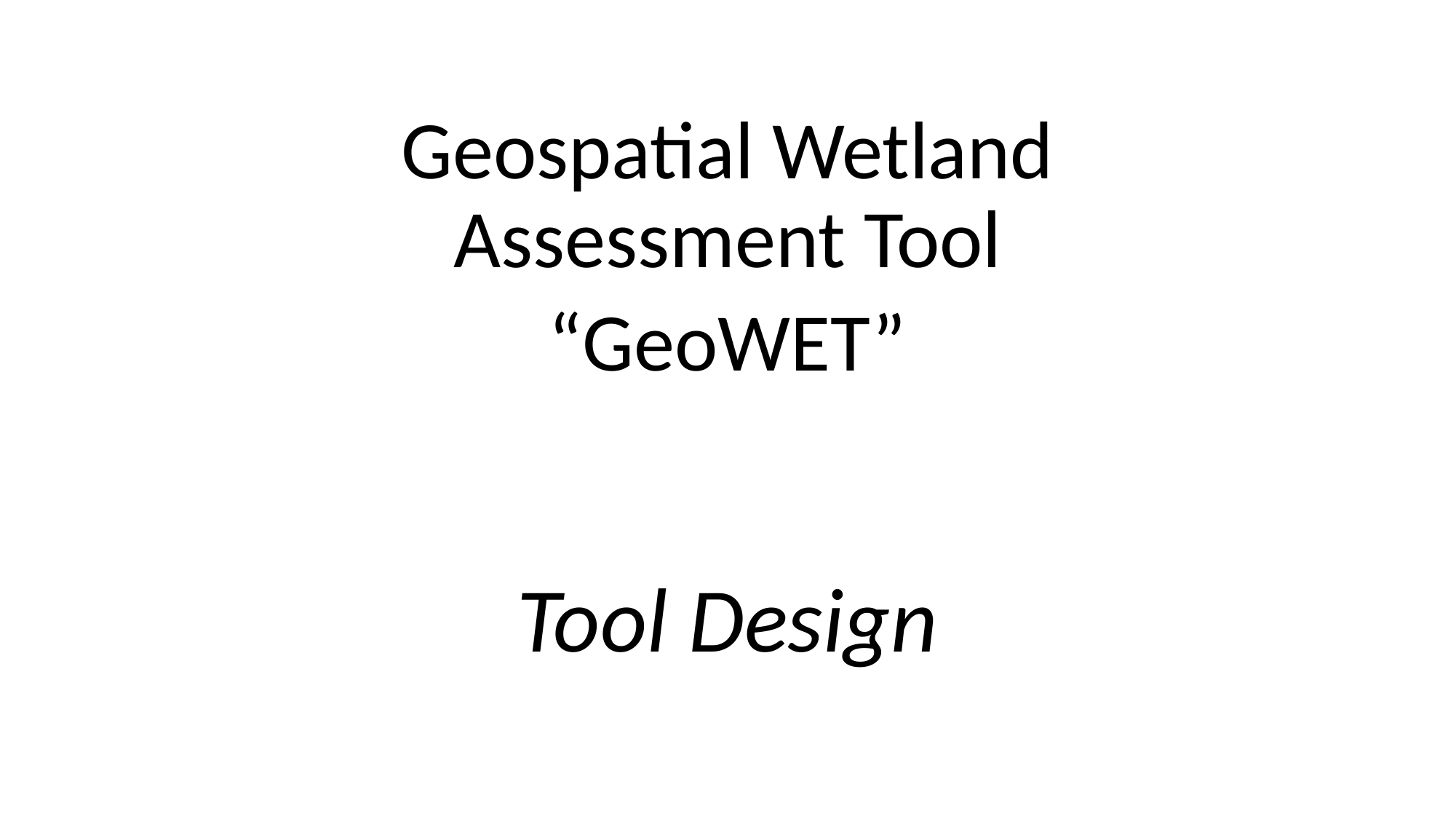

Geospatial Wetland
Assessment Tool
“GeoWET”
# Tool Design